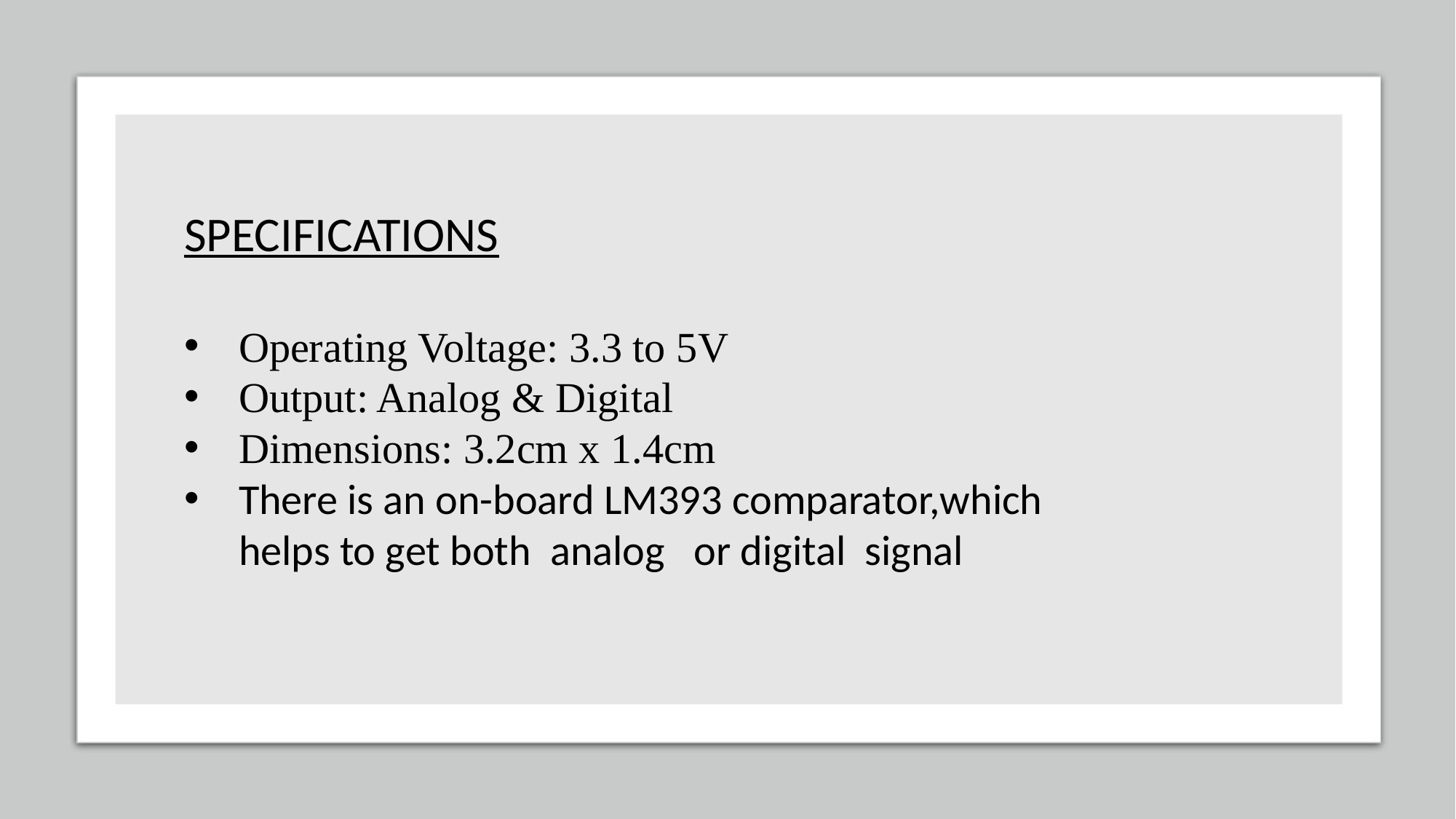

SPECIFICATIONS

Operating Voltage: 3.3 to 5V
Output: Analog & Digital
Dimensions: 3.2cm x 1.4cm
There is an on-board LM393 comparator,which helps to get both  analog   or digital  signal